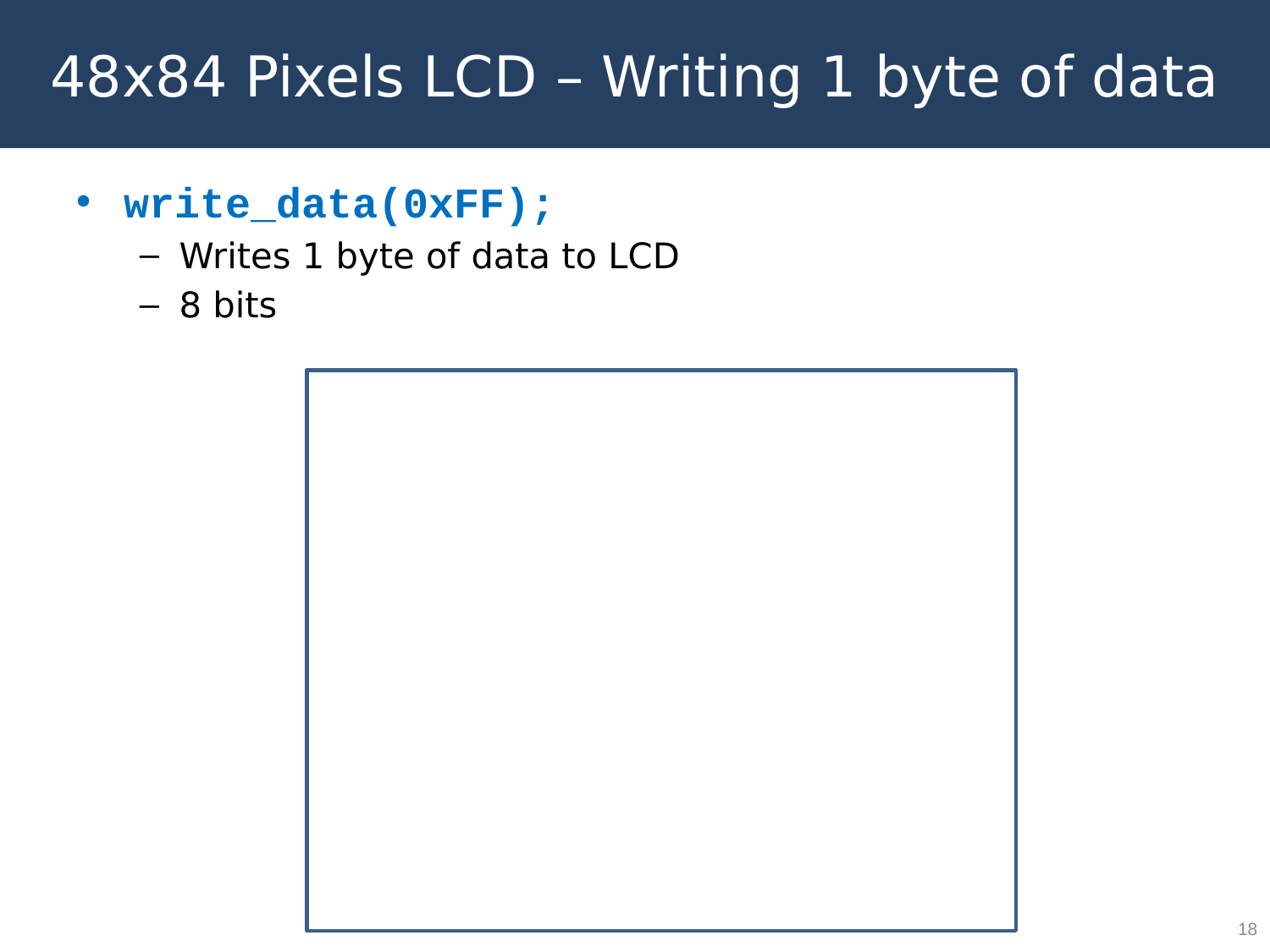

48x84 Pixels LCD – Writing 1 byte of data
write_data(0xFF);
Writes 1 byte of data to LCD
8 bits

.
.
.
.
.
.
.
.
18